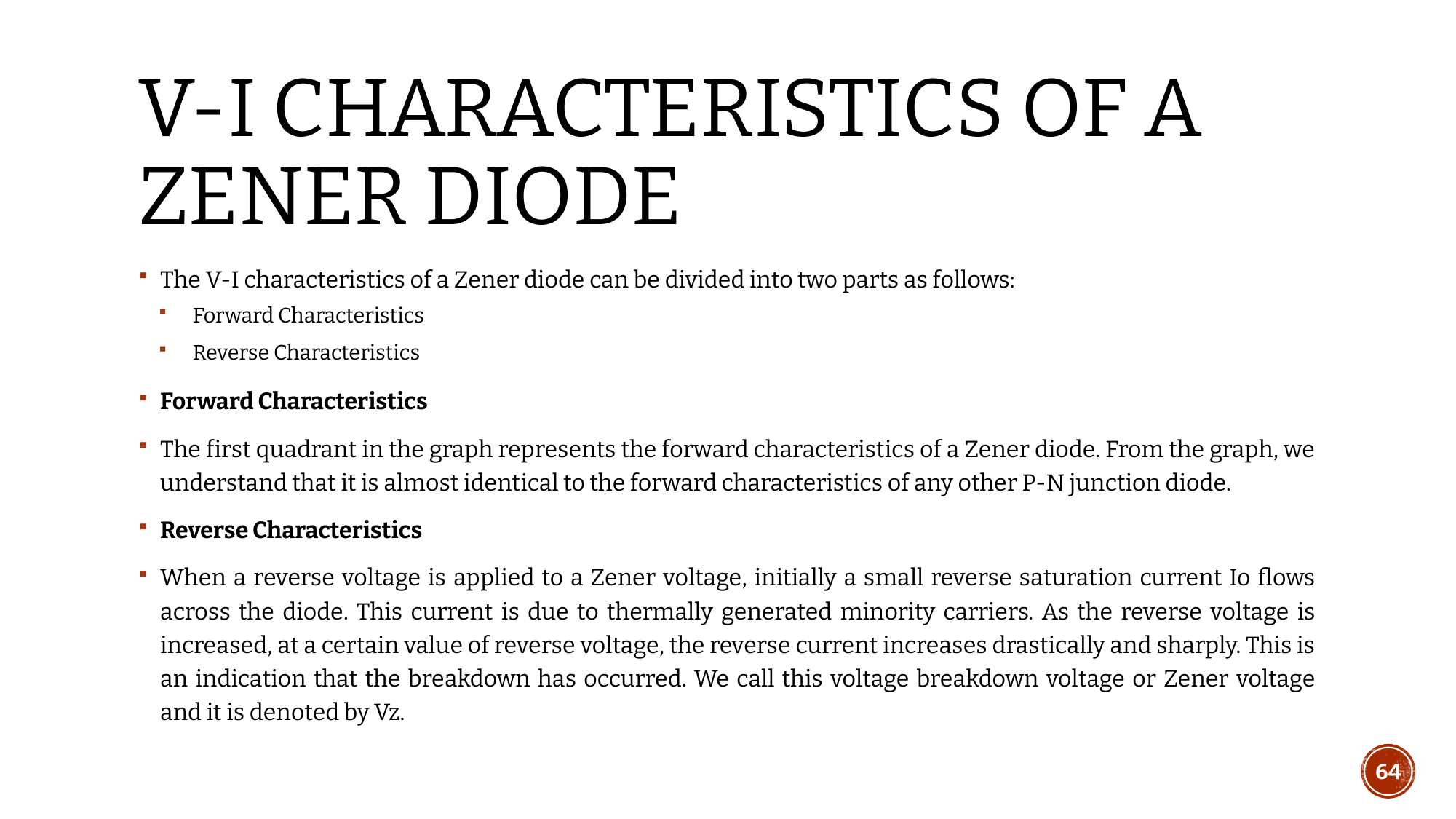

# V-I characteristics of a Zener diode
The V-I characteristics of a Zener diode can be divided into two parts as follows:
Forward Characteristics
Reverse Characteristics
Forward Characteristics
The first quadrant in the graph represents the forward characteristics of a Zener diode. From the graph, we understand that it is almost identical to the forward characteristics of any other P-N junction diode.
Reverse Characteristics
When a reverse voltage is applied to a Zener voltage, initially a small reverse saturation current Io flows across the diode. This current is due to thermally generated minority carriers. As the reverse voltage is increased, at a certain value of reverse voltage, the reverse current increases drastically and sharply. This is an indication that the breakdown has occurred. We call this voltage breakdown voltage or Zener voltage and it is denoted by Vz.
64